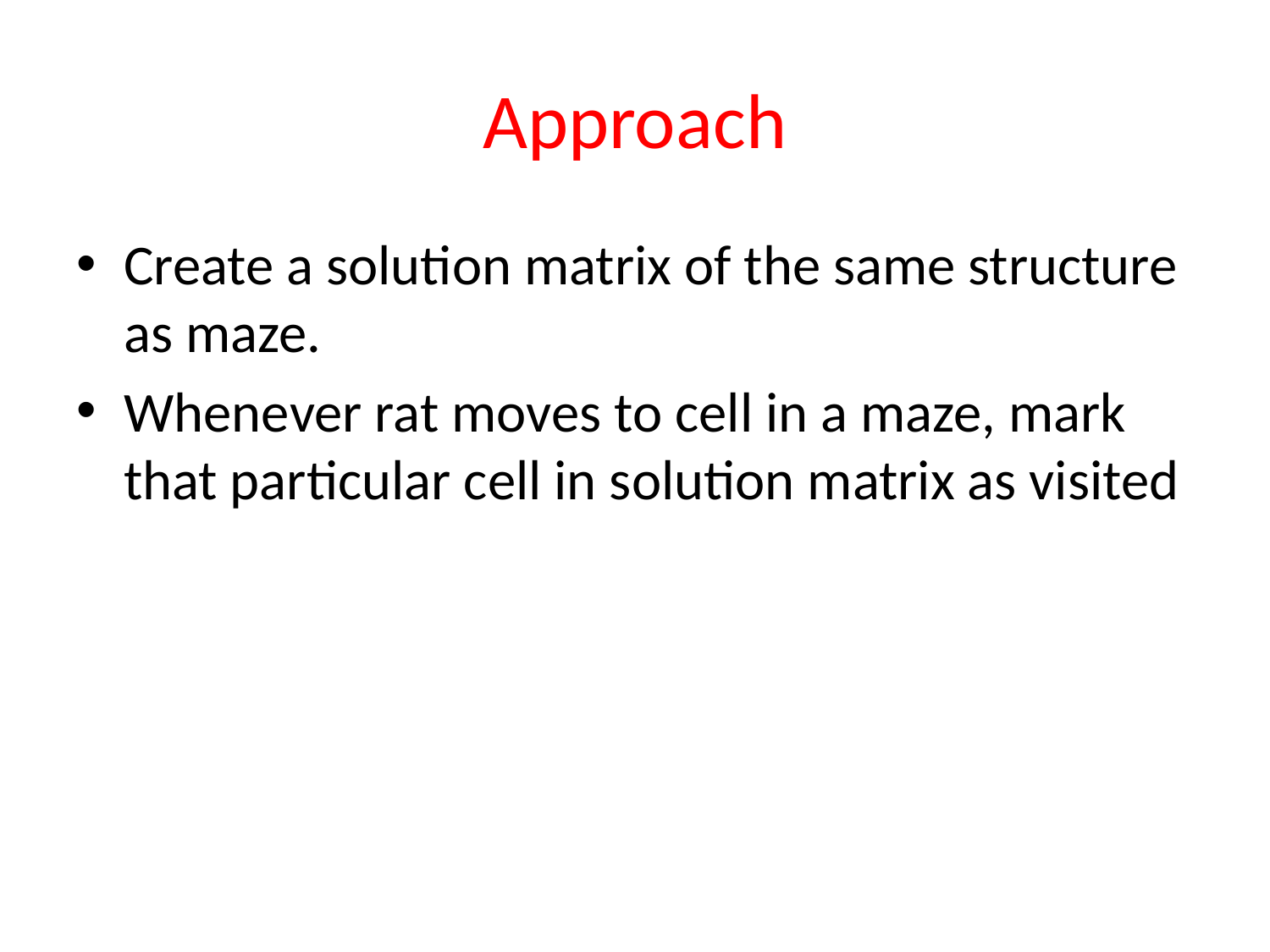

# Approach
Create a solution matrix of the same structure as maze.
Whenever rat moves to cell in a maze, mark that particular cell in solution matrix as visited